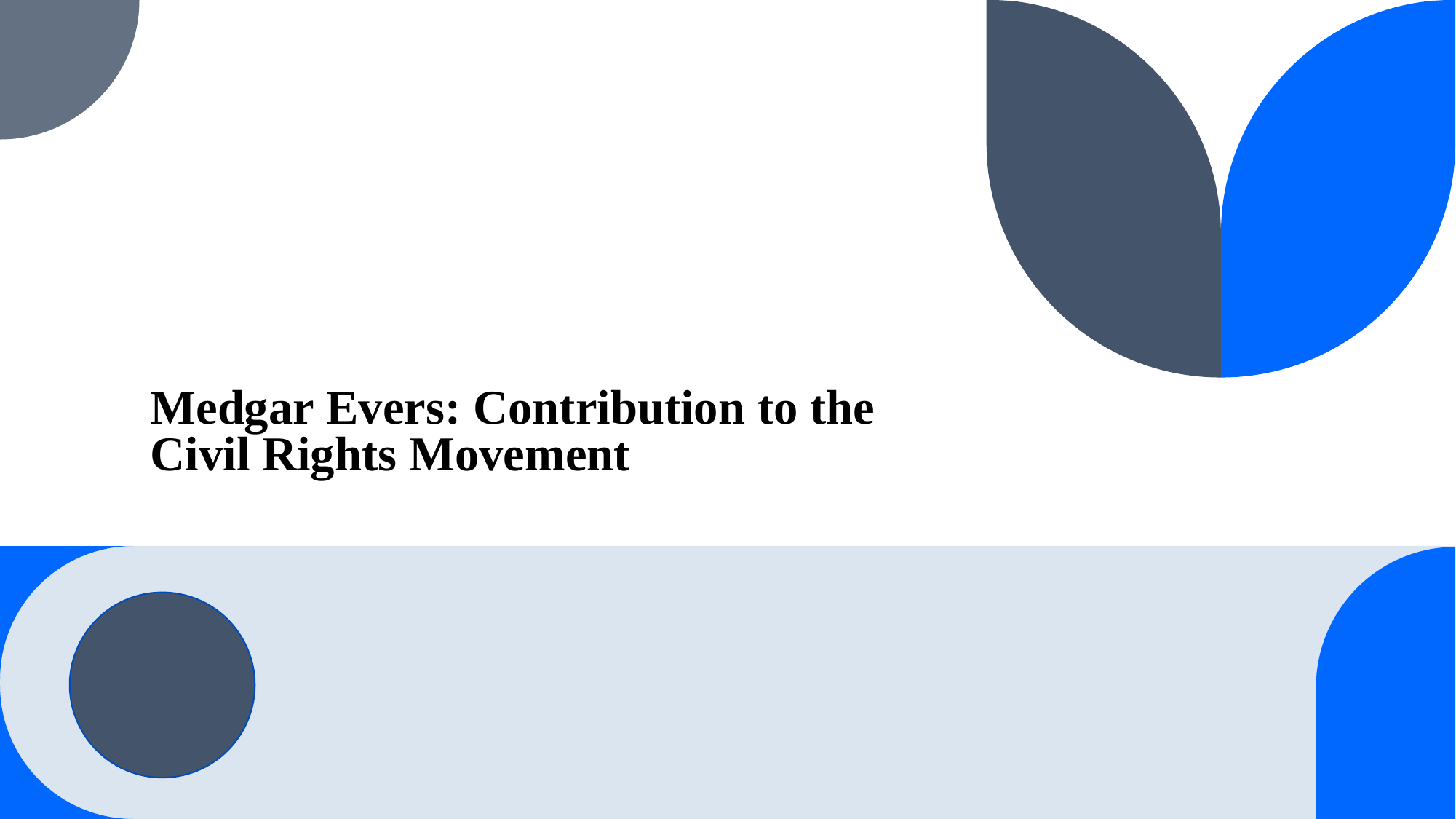

# Medgar Evers: Contribution to the Civil Rights Movement